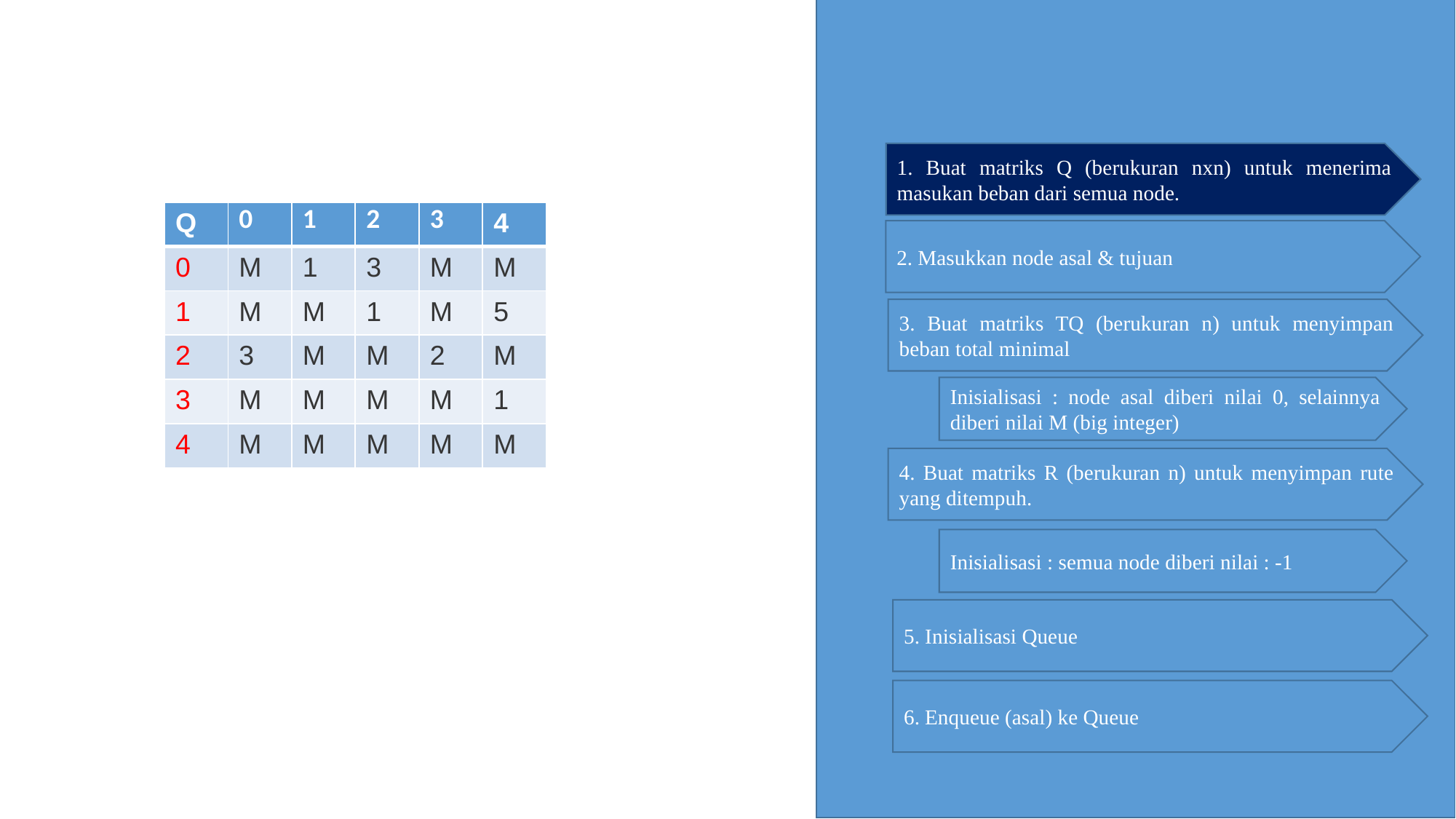

1. Buat matriks Q (berukuran nxn) untuk menerima masukan beban dari semua node.
| Q | 0 | 1 | 2 | 3 | 4 |
| --- | --- | --- | --- | --- | --- |
| 0 | M | 1 | 3 | M | M |
| 1 | M | M | 1 | M | 5 |
| 2 | 3 | M | M | 2 | M |
| 3 | M | M | M | M | 1 |
| 4 | M | M | M | M | M |
2. Masukkan node asal & tujuan
3. Buat matriks TQ (berukuran n) untuk menyimpan beban total minimal
Inisialisasi : node asal diberi nilai 0, selainnya diberi nilai M (big integer)
4. Buat matriks R (berukuran n) untuk menyimpan rute yang ditempuh.
Inisialisasi : semua node diberi nilai : -1
5. Inisialisasi Queue
6. Enqueue (asal) ke Queue